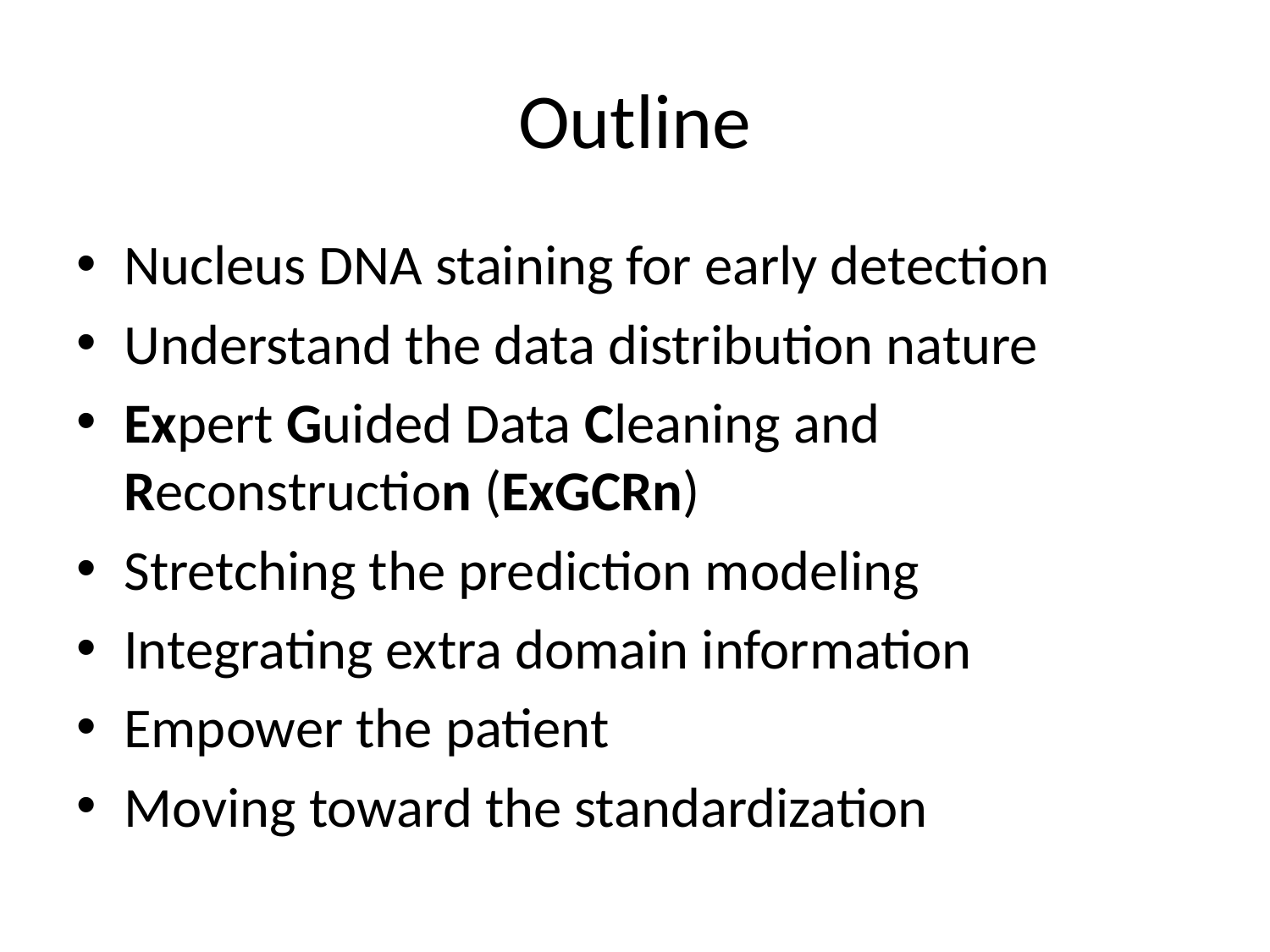

# Outline
Nucleus DNA staining for early detection
Understand the data distribution nature
Expert Guided Data Cleaning and Reconstruction (ExGCRn)
Stretching the prediction modeling
Integrating extra domain information
Empower the patient
Moving toward the standardization